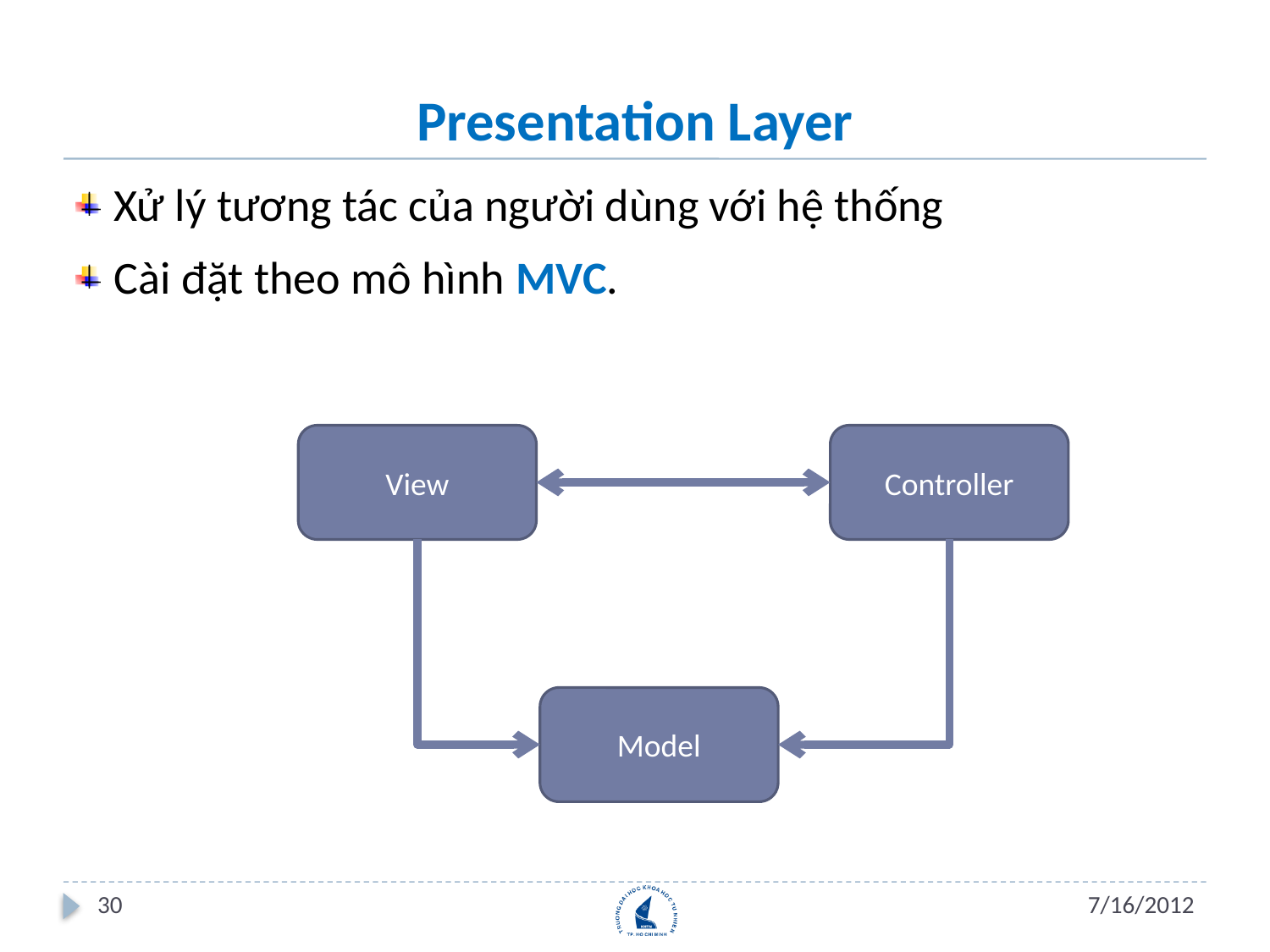

# Presentation Layer
Xử lý tương tác của người dùng với hệ thống
Cài đặt theo mô hình MVC.

View
Controller
Model
30

7/16/2012